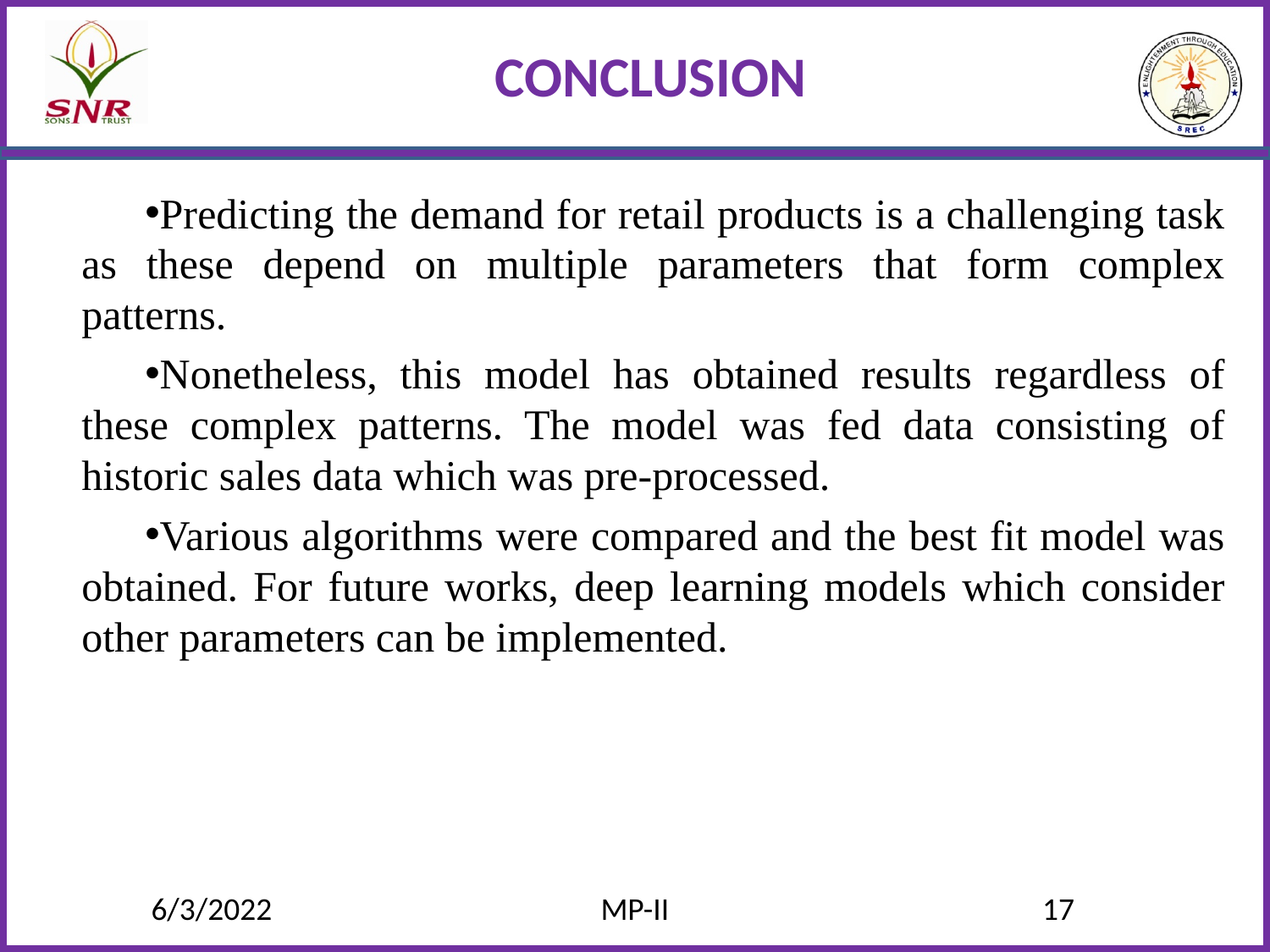

# CONCLUSION
Predicting the demand for retail products is a challenging task as these depend on multiple parameters that form complex patterns.
Nonetheless, this model has obtained results regardless of these complex patterns. The model was fed data consisting of historic sales data which was pre-processed.
Various algorithms were compared and the best fit model was obtained. For future works, deep learning models which consider other parameters can be implemented.
6/3/2022
MP-II

17